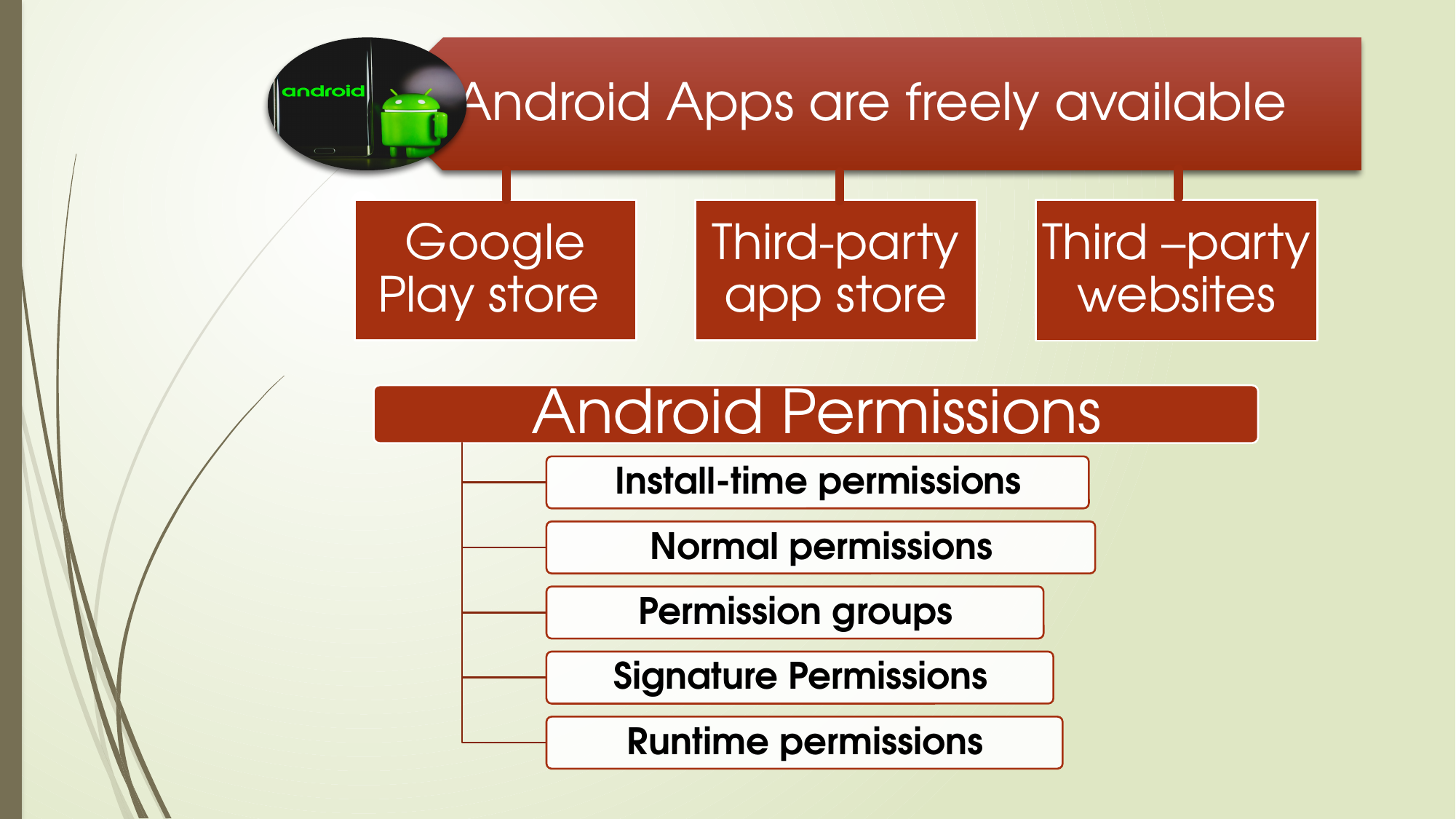

Android Apps are freely available
Google Play store
Third-party app store
Third –party websites
Android Permissions
Install-time permissions
Normal permissions
Permission groups
Signature Permissions
Runtime permissions